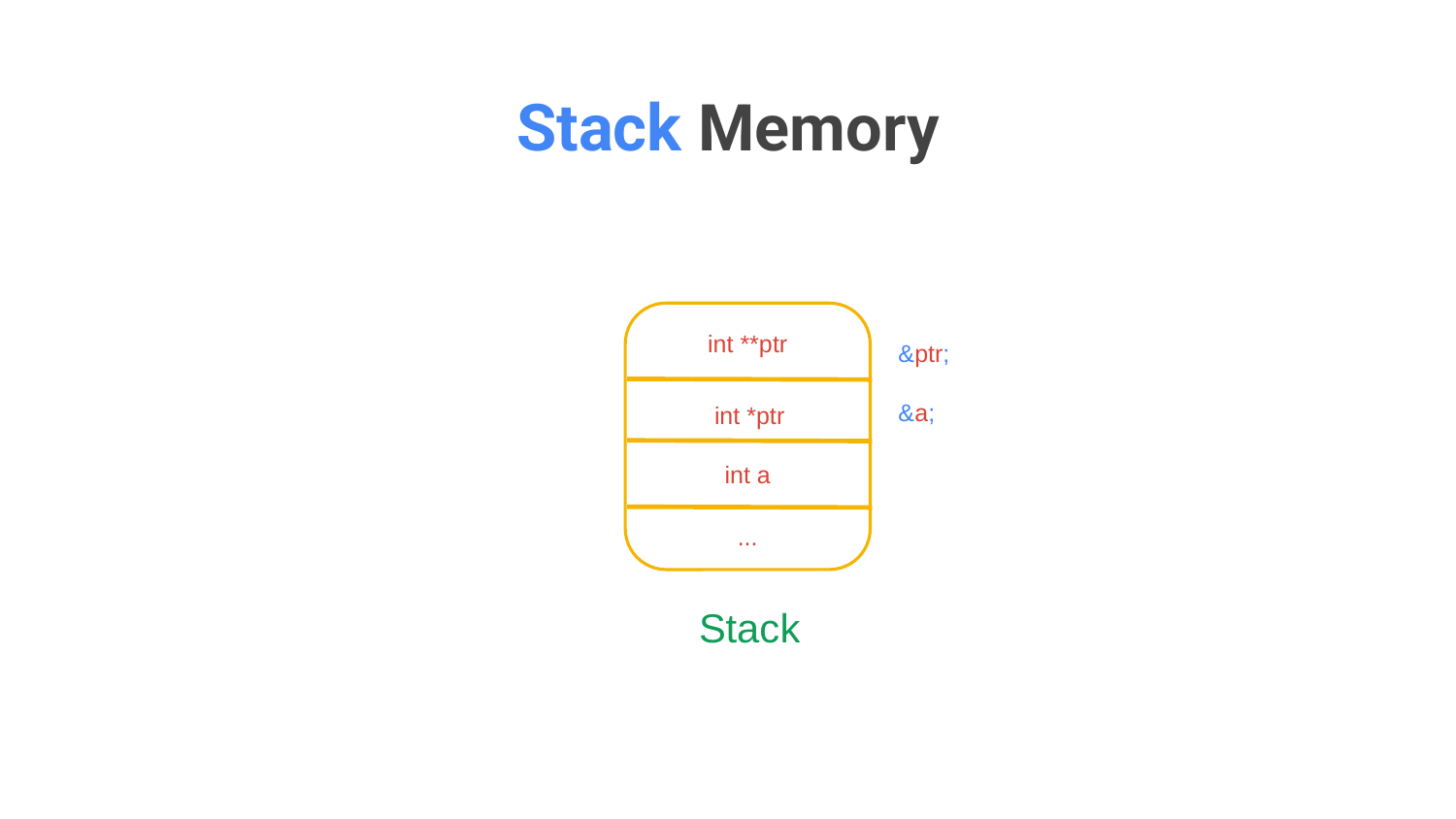

# Stack Memory

int **ptr
  &ptr;
  &a;
int *ptr
int a
...
Stack